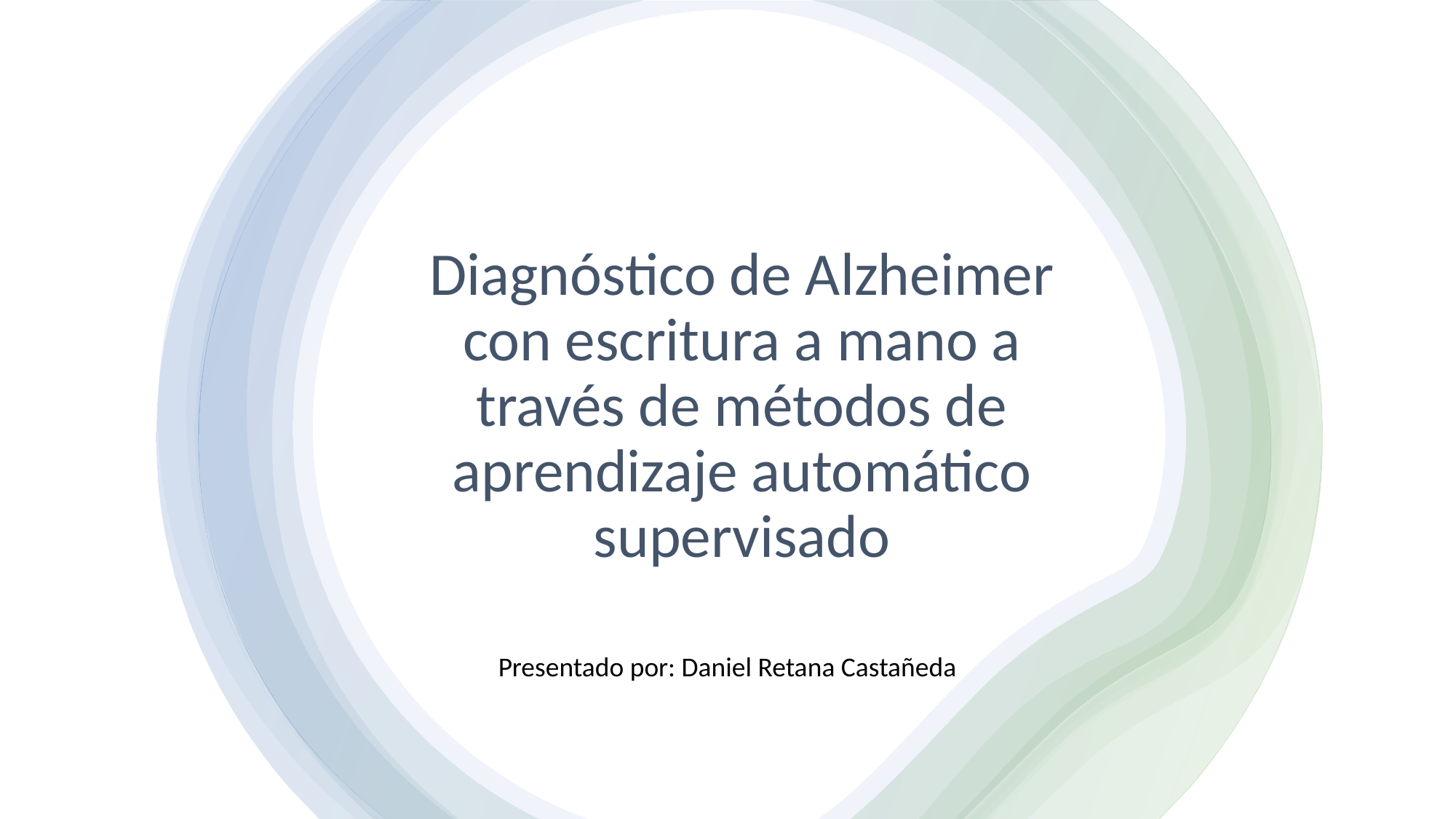

Diagnóstico de Alzheimer con escritura a mano a través de métodos de aprendizaje automático supervisado
Presentado por: Daniel Retana Castañeda